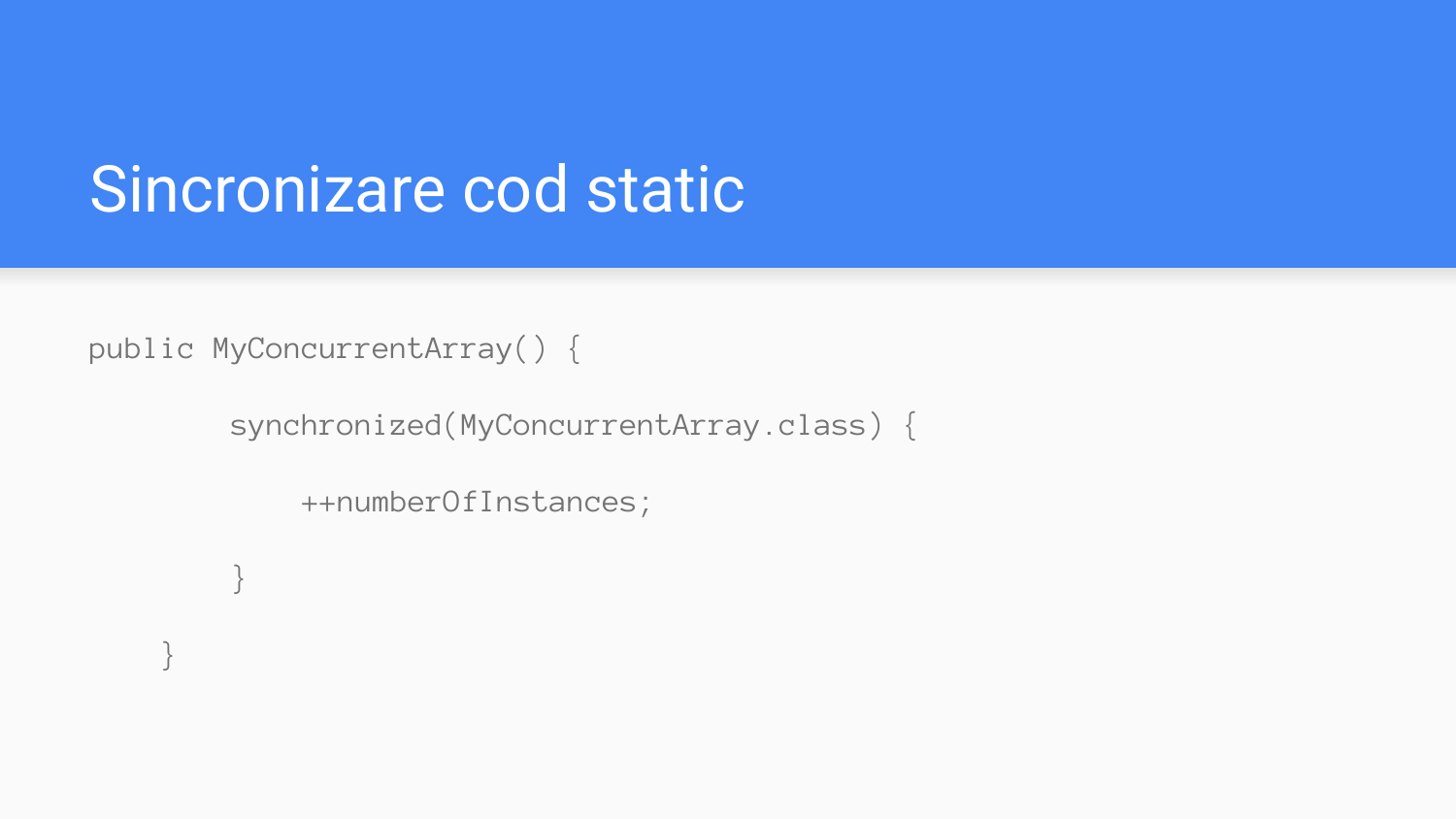

# Sincronizare cod static
public MyConcurrentArray() {
        synchronized(MyConcurrentArray.class) {
            ++numberOfInstances;
        }
    }